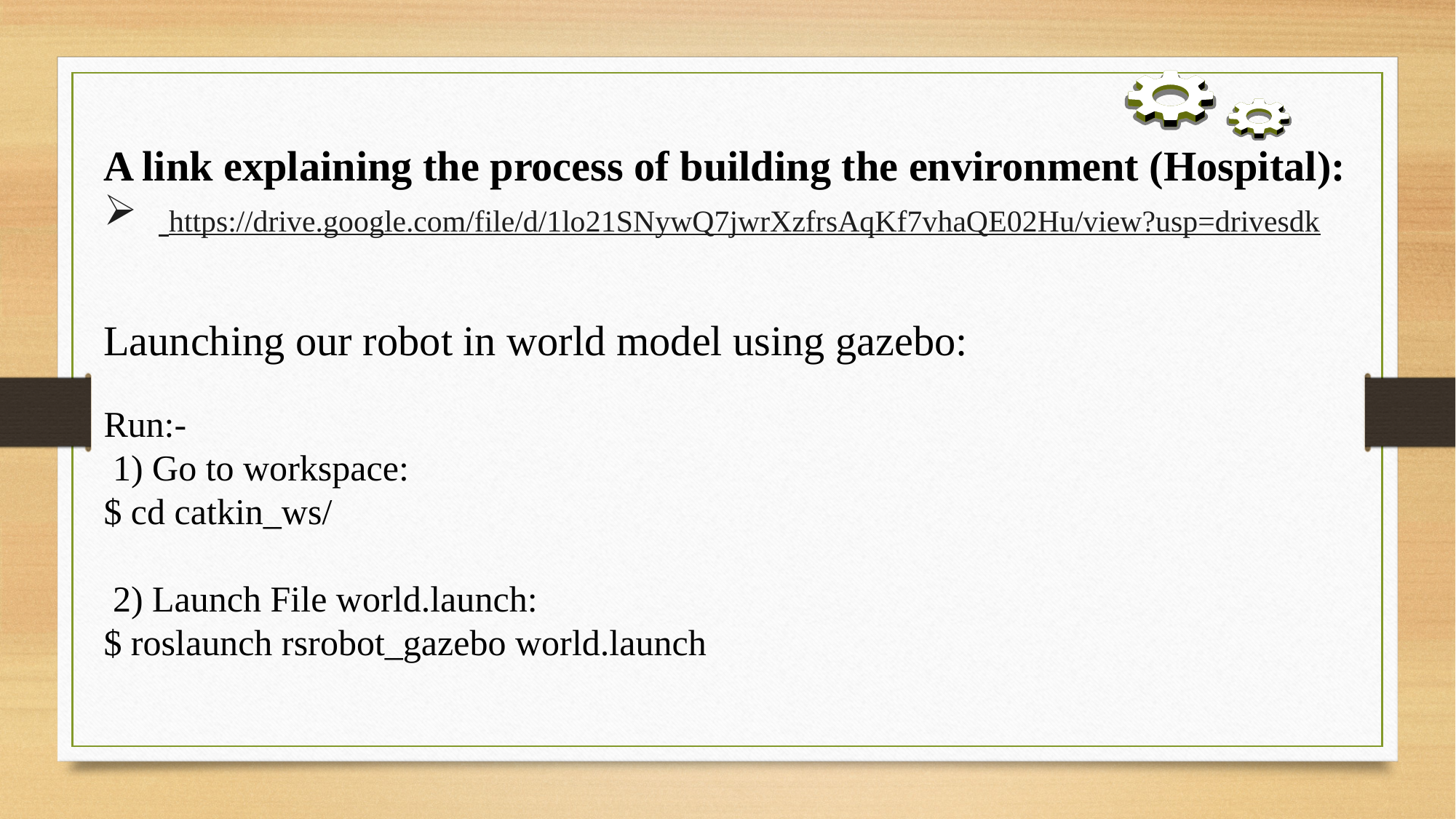

A link explaining the process of building the environment (Hospital):
 https://drive.google.com/file/d/1lo21SNywQ7jwrXzfrsAqKf7vhaQE02Hu/view?usp=drivesdk

Launching our robot in world model using gazebo:

Run:-
 1) Go to workspace:
$ cd catkin_ws/

 2) Launch File world.launch:
$ roslaunch rsrobot_gazebo world.launch